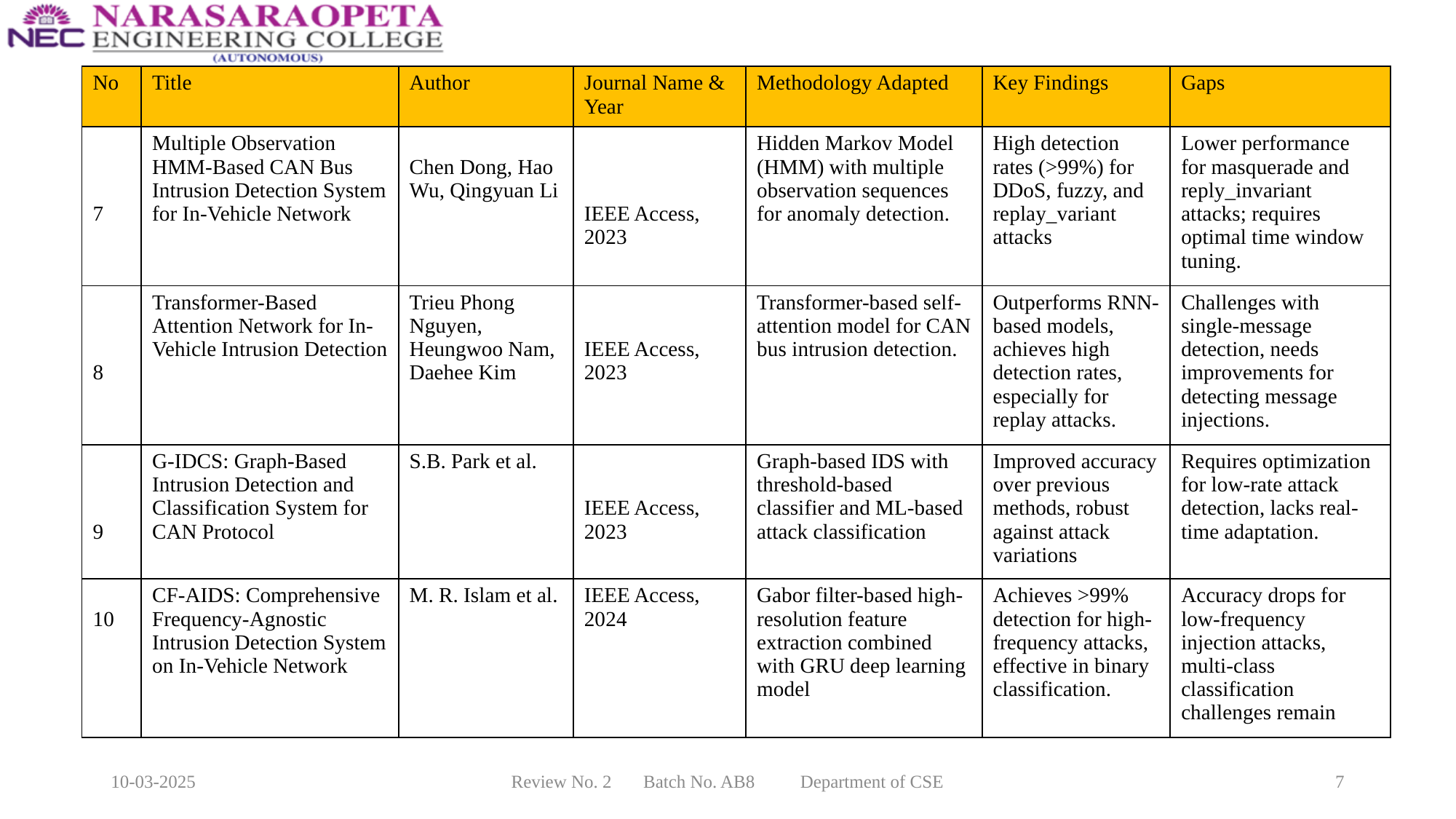

# .
| No | Title | Author | Journal Name & Year | Methodology Adapted | Key Findings | Gaps |
| --- | --- | --- | --- | --- | --- | --- |
| 7 | Multiple Observation HMM-Based CAN Bus Intrusion Detection System for In-Vehicle Network | Chen Dong, Hao Wu, Qingyuan Li | IEEE Access, 2023 | Hidden Markov Model (HMM) with multiple observation sequences for anomaly detection. | High detection rates (>99%) for DDoS, fuzzy, and replay\_variant attacks | Lower performance for masquerade and reply\_invariant attacks; requires optimal time window tuning. |
| 8 | Transformer-Based Attention Network for In-Vehicle Intrusion Detection | Trieu Phong Nguyen, Heungwoo Nam, Daehee Kim | IEEE Access, 2023 | Transformer-based self-attention model for CAN bus intrusion detection. | Outperforms RNN-based models, achieves high detection rates, especially for replay attacks. | Challenges with single-message detection, needs improvements for detecting message injections​. |
| 9 | G-IDCS: Graph-Based Intrusion Detection and Classification System for CAN Protocol | S.B. Park et al. | IEEE Access, 2023 | Graph-based IDS with threshold-based classifier and ML-based attack classification | Improved accuracy over previous methods, robust against attack variations | Requires optimization for low-rate attack detection, lacks real-time adaptation​. |
| 10 | CF-AIDS: Comprehensive Frequency-Agnostic Intrusion Detection System on In-Vehicle Network | M. R. Islam et al. | IEEE Access, 2024 | Gabor filter-based high-resolution feature extraction combined with GRU deep learning model | Achieves >99% detection for high-frequency attacks, effective in binary classification. | Accuracy drops for low-frequency injection attacks, multi-class classification challenges remain​ |

10-03-2025
Review No. 2       Batch No. AB8          Department of CSE
7